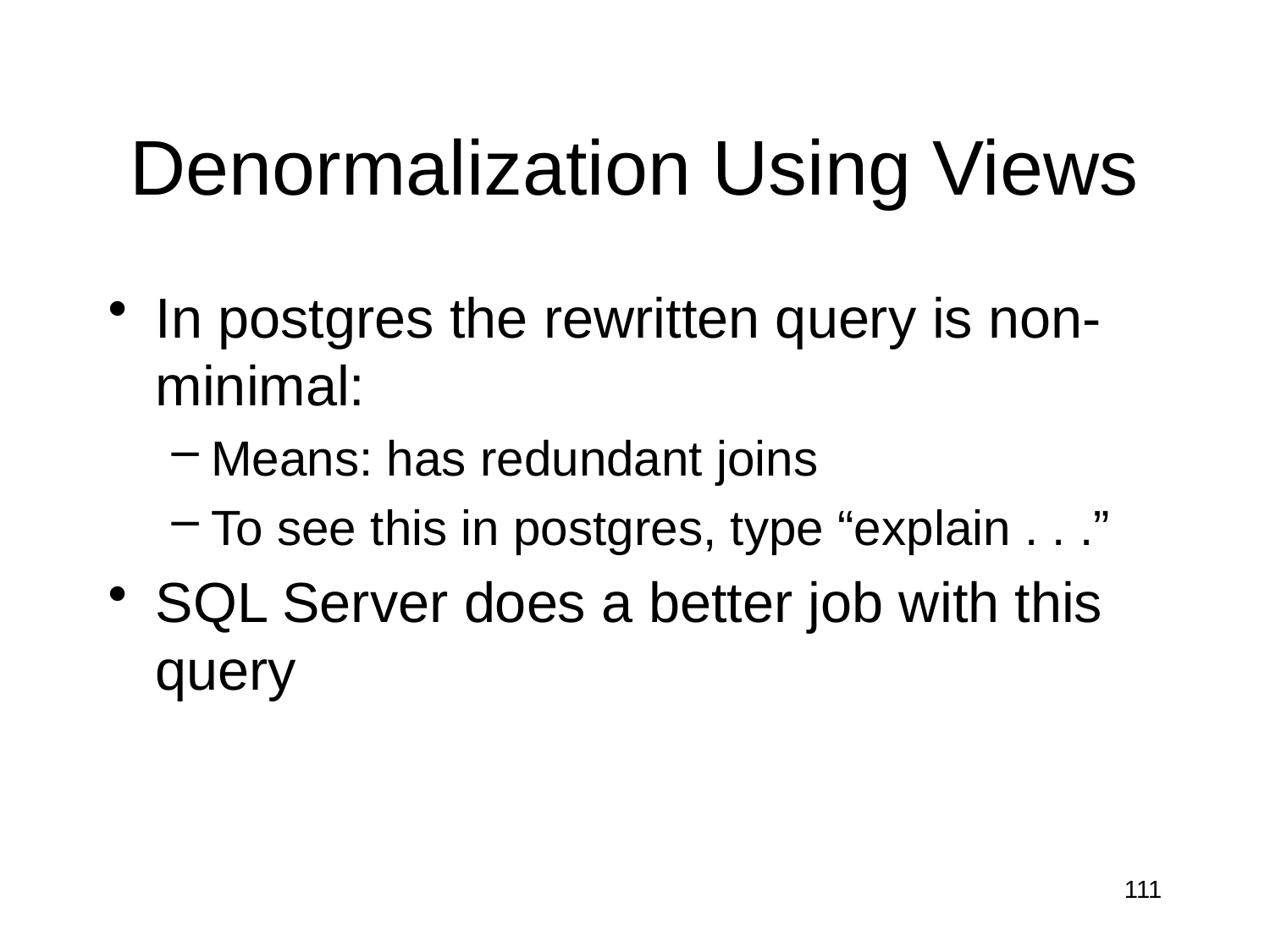

# Denormalization Using Views
In postgres the rewritten query is non-minimal:
Means: has redundant joins
To see this in postgres, type “explain . . .”
SQL Server does a better job with this query

111